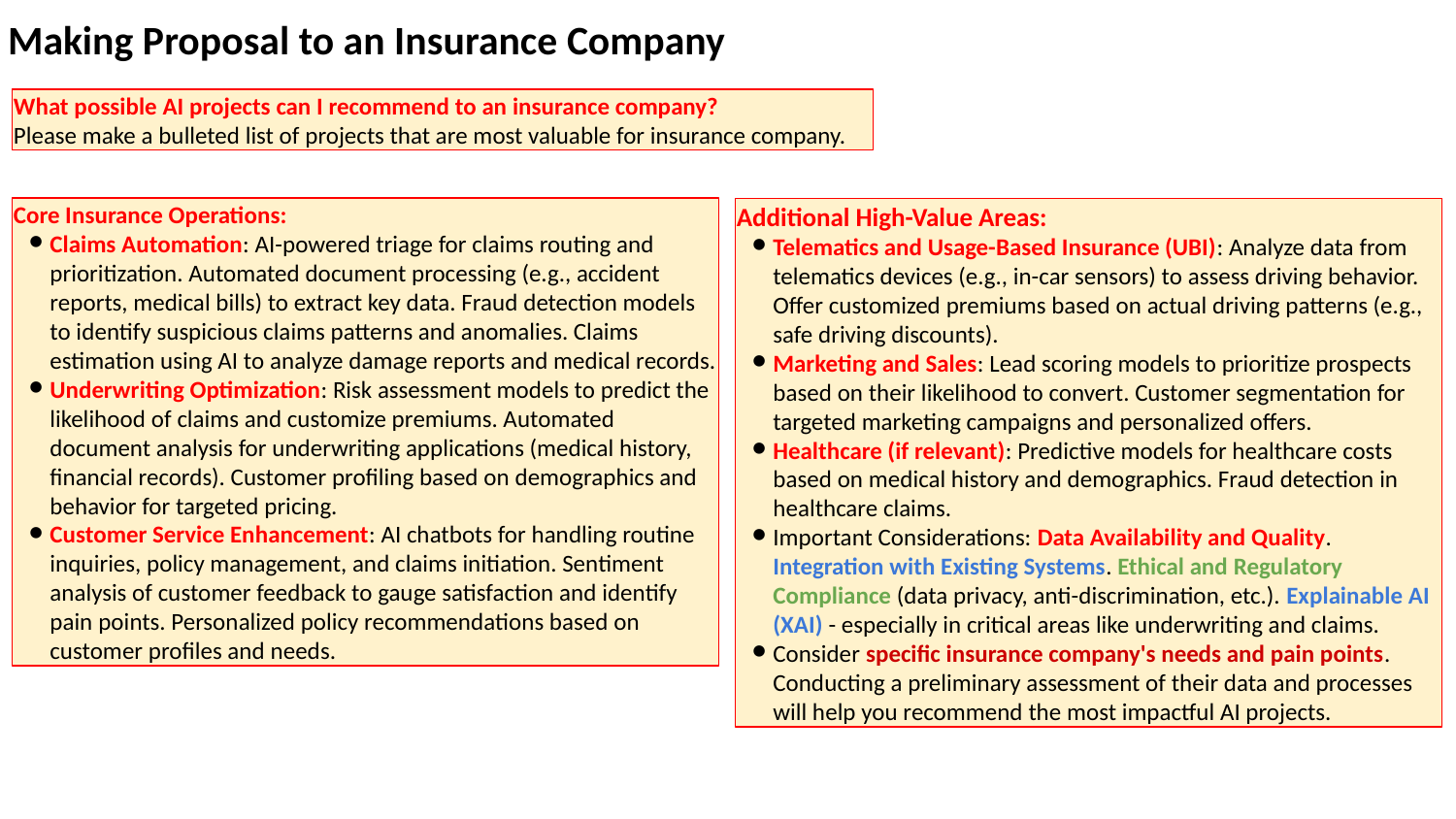

Making Proposal to an Insurance Company
What possible AI projects can I recommend to an insurance company?
Please make a bulleted list of projects that are most valuable for insurance company.
Core Insurance Operations:
Claims Automation: AI-powered triage for claims routing and prioritization. Automated document processing (e.g., accident reports, medical bills) to extract key data. Fraud detection models to identify suspicious claims patterns and anomalies. Claims estimation using AI to analyze damage reports and medical records.
Underwriting Optimization: Risk assessment models to predict the likelihood of claims and customize premiums. Automated document analysis for underwriting applications (medical history, financial records). Customer profiling based on demographics and behavior for targeted pricing.
Customer Service Enhancement: AI chatbots for handling routine inquiries, policy management, and claims initiation. Sentiment analysis of customer feedback to gauge satisfaction and identify pain points. Personalized policy recommendations based on customer profiles and needs.
Additional High-Value Areas:
Telematics and Usage-Based Insurance (UBI): Analyze data from telematics devices (e.g., in-car sensors) to assess driving behavior. Offer customized premiums based on actual driving patterns (e.g., safe driving discounts).
Marketing and Sales: Lead scoring models to prioritize prospects based on their likelihood to convert. Customer segmentation for targeted marketing campaigns and personalized offers.
Healthcare (if relevant): Predictive models for healthcare costs based on medical history and demographics. Fraud detection in healthcare claims.
Important Considerations: Data Availability and Quality. Integration with Existing Systems. Ethical and Regulatory Compliance (data privacy, anti-discrimination, etc.). Explainable AI (XAI) - especially in critical areas like underwriting and claims.
Consider specific insurance company's needs and pain points. Conducting a preliminary assessment of their data and processes will help you recommend the most impactful AI projects.